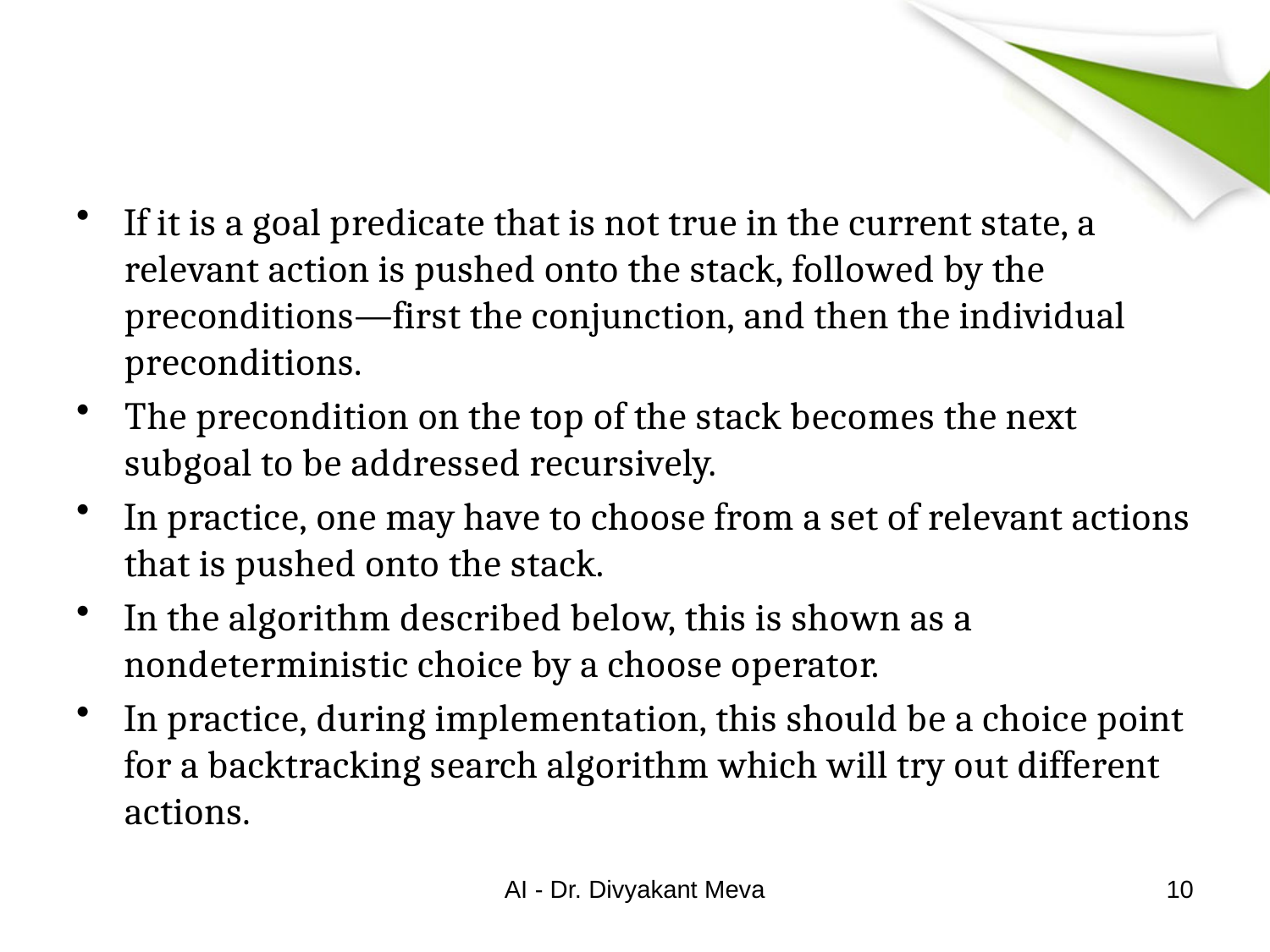

#
If it is a goal predicate that is not true in the current state, a relevant action is pushed onto the stack, followed by the preconditions—first the conjunction, and then the individual preconditions.
The precondition on the top of the stack becomes the next subgoal to be addressed recursively.
In practice, one may have to choose from a set of relevant actions that is pushed onto the stack.
In the algorithm described below, this is shown as a nondeterministic choice by a choose operator.
In practice, during implementation, this should be a choice point for a backtracking search algorithm which will try out different actions.

AI - Dr. Divyakant Meva
10